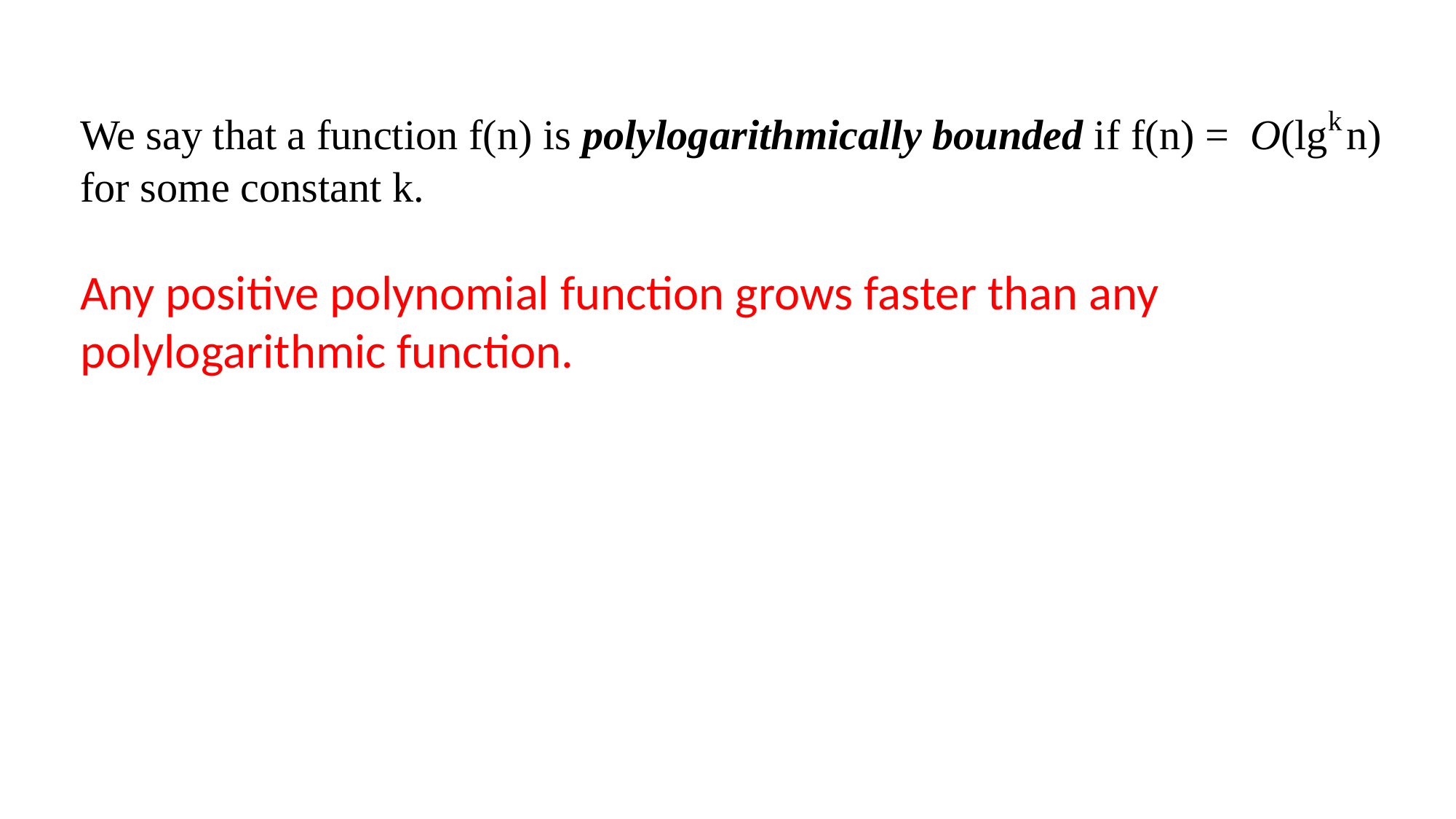

We say that a function f(n) is polylogarithmically bounded if f(n) =  O(lgk n)
for some constant k.

Any positive polynomial function grows faster than any polylogarithmic function.